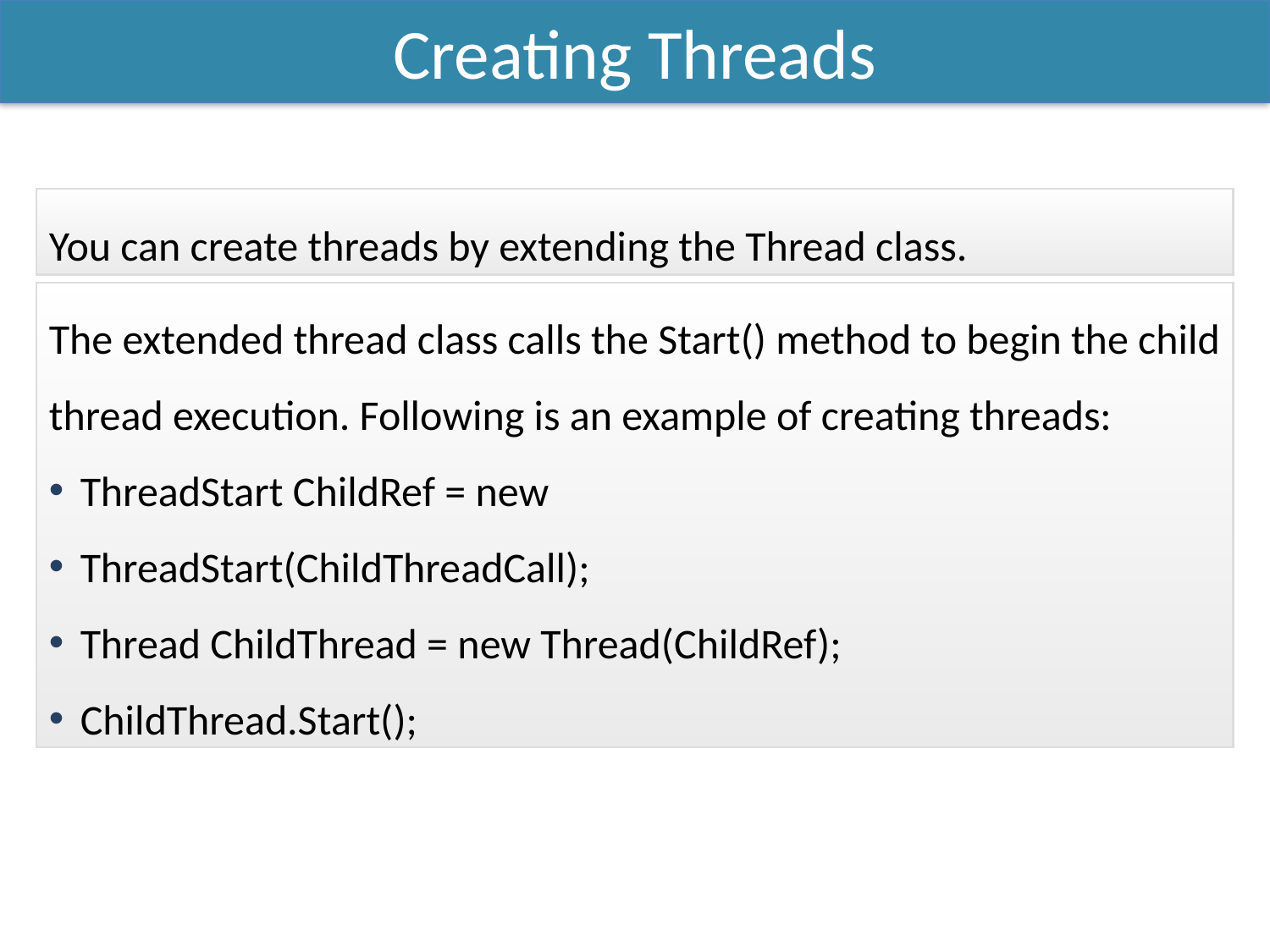

Creating Threads
You can create threads by extending the Thread class.
The extended thread class calls the Start() method to begin the child thread execution. Following is an example of creating threads:
ThreadStart ChildRef = new
ThreadStart(ChildThreadCall);
Thread ChildThread = new Thread(ChildRef);
ChildThread.Start();